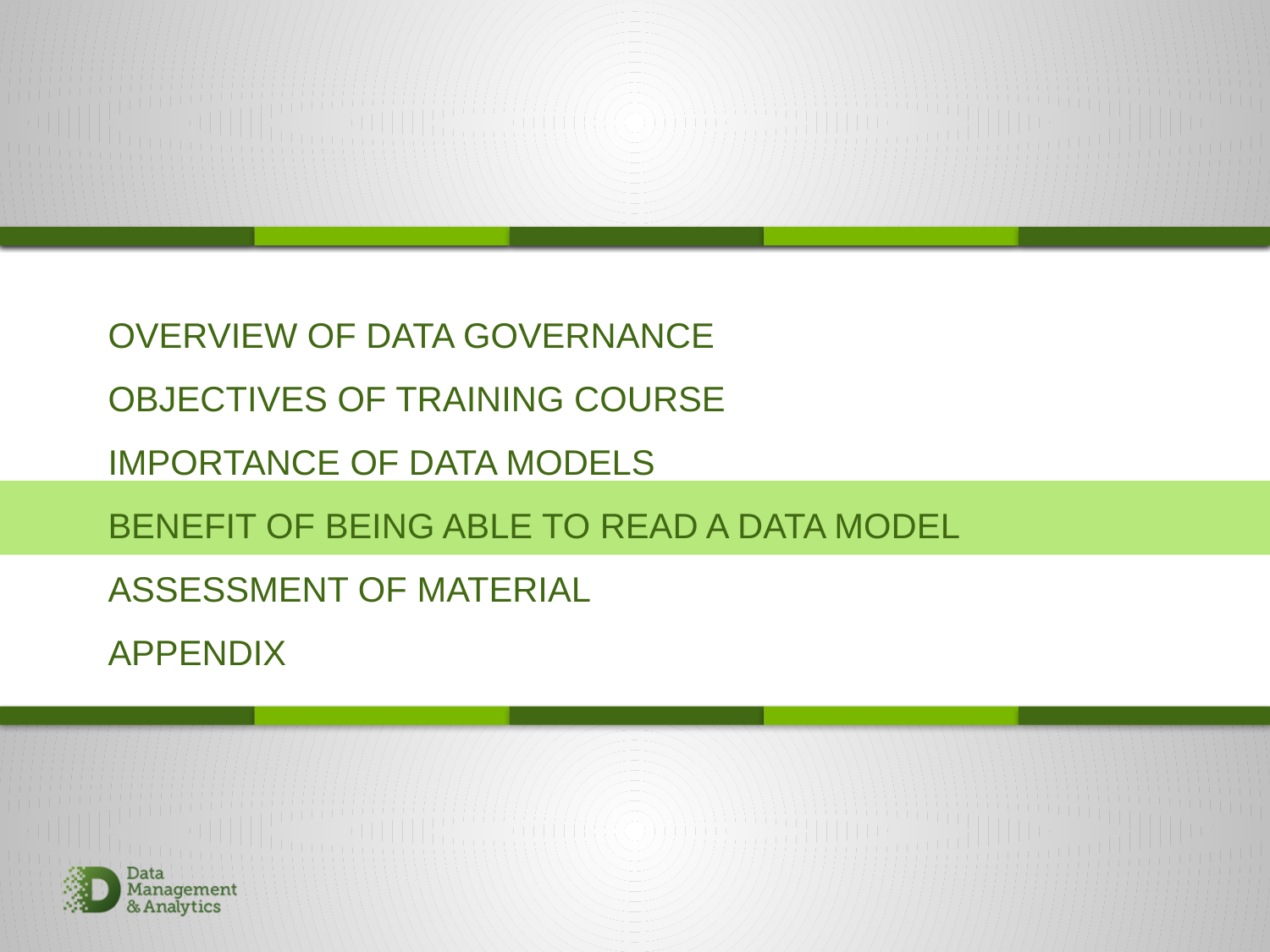

OVERVIEW OF DATA GOVERNANCE
OBJECTIVES OF TRAINING COURSE
IMPORTANCE OF DATA MODELS
BENEFIT OF BEING ABLE TO READ A DATA MODEL
ASSESSMENT OF MATERIAL
APPENDIX